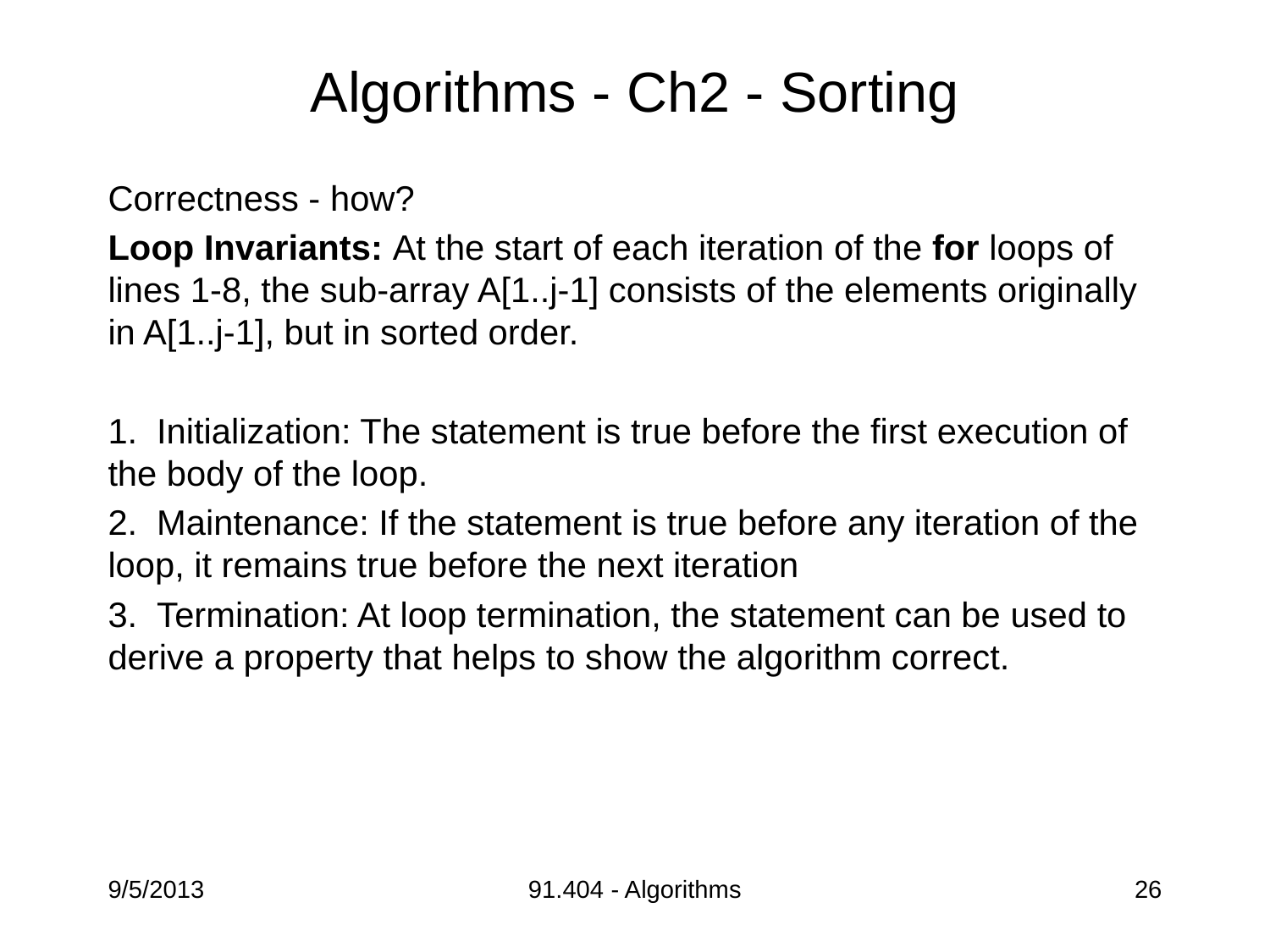

# Algorithms - Ch2 - Sorting
Correctness - how?
Loop Invariants: At the start of each iteration of the for loops of lines 1-8, the sub-array A[1..j-1] consists of the elements originally in A[1..j-1], but in sorted order.

  Initialization: The statement is true before the first execution of the body of the loop.
  Maintenance: If the statement is true before any iteration of the loop, it remains true before the next iteration
  Termination: At loop termination, the statement can be used to derive a property that helps to show the algorithm correct.

9/5/2013
91.404 - Algorithms
26